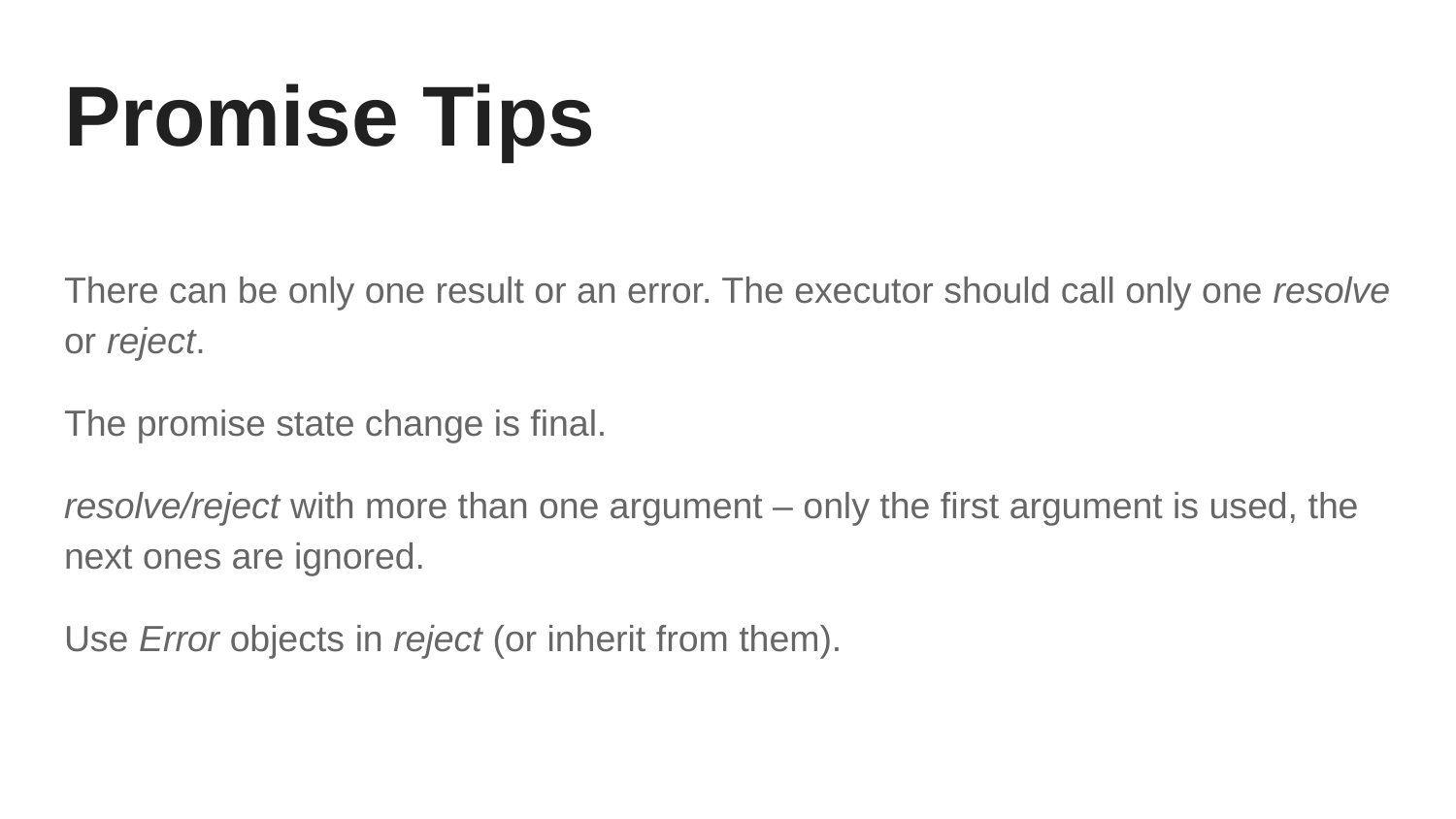

# Promise Tips
There can be only one result or an error. The executor should call only one resolve or reject.
The promise state change is final.
resolve/reject with more than one argument – only the first argument is used, the next ones are ignored.
Use Error objects in reject (or inherit from them).